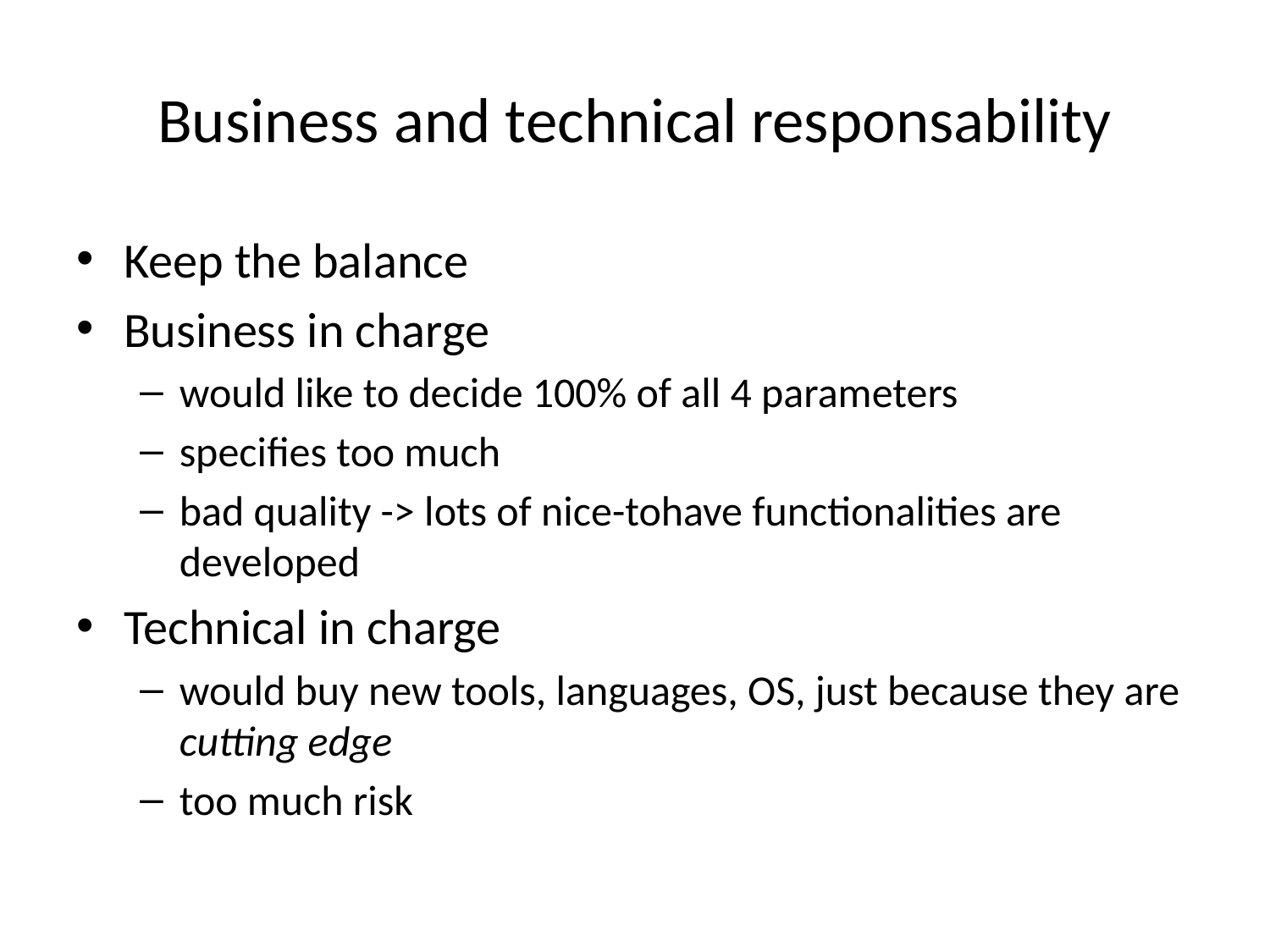

# Business and technical responsability
Keep the balance
Business in charge
would like to decide 100% of all 4 parameters
specifies too much
bad quality -> lots of nice-tohave functionalities are developed
Technical in charge
would buy new tools, languages, OS, just because they are cutting edge
too much risk